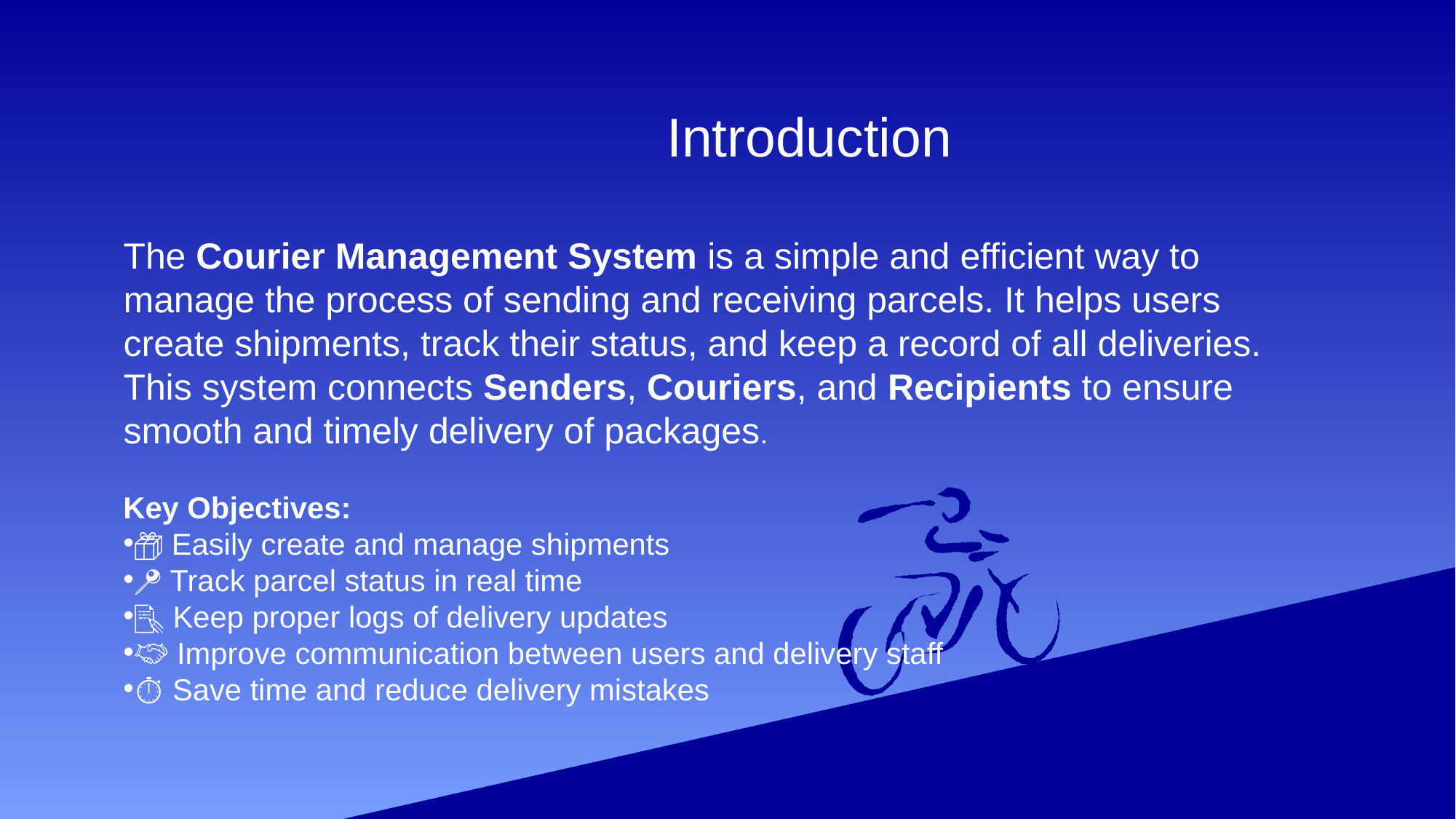

Introduction
The Courier Management System is a simple and efficient way to manage the process of sending and receiving parcels. It helps users create shipments, track their status, and keep a record of all deliveries. This system connects Senders, Couriers, and Recipients to ensure smooth and timely delivery of packages.
Key Objectives:
📦 Easily create and manage shipments
📍 Track parcel status in real time
📝 Keep proper logs of delivery updates
🤝 Improve communication between users and delivery staff
⏱️ Save time and reduce delivery mistakes